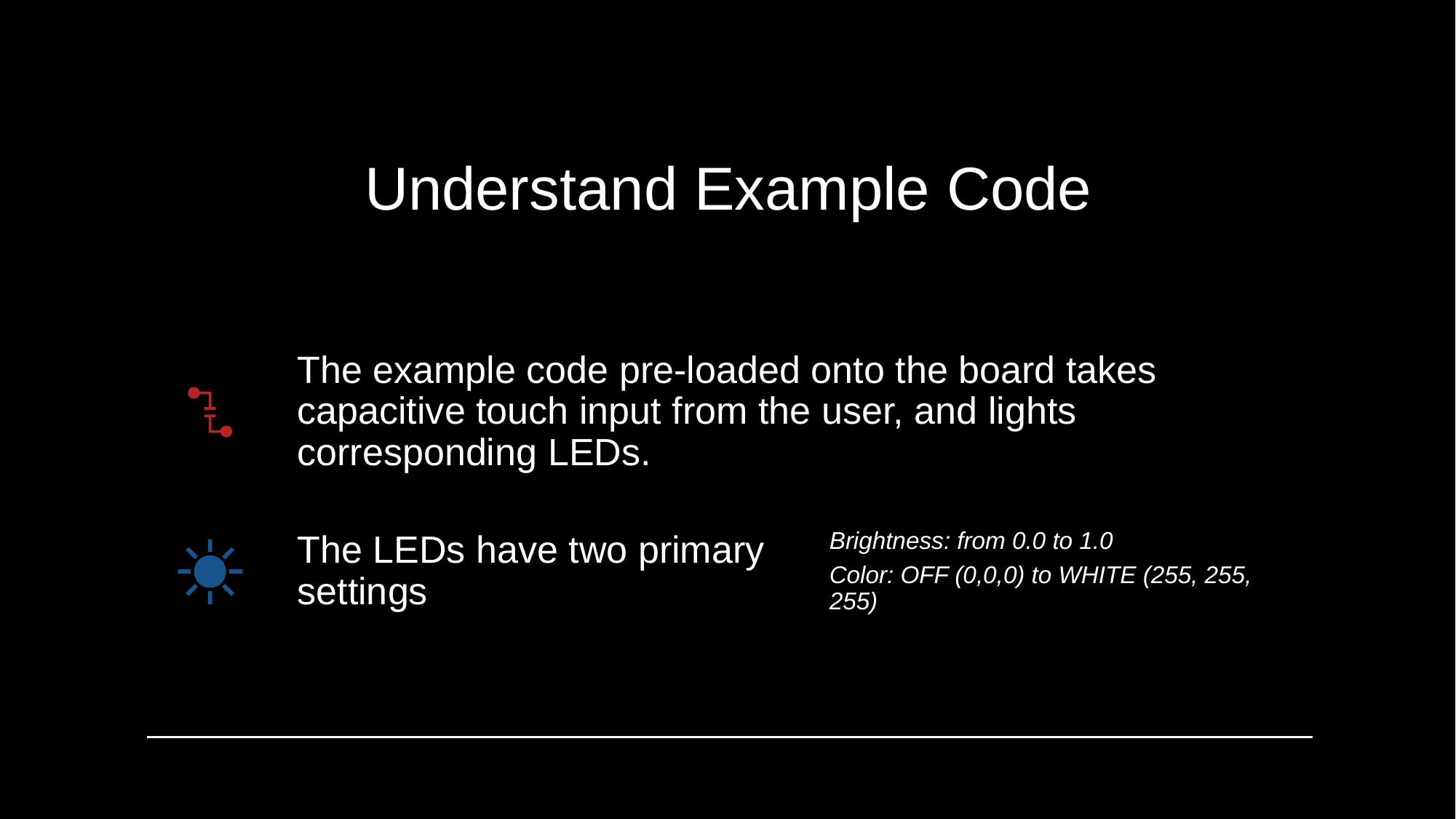

# Understand Example Code
The example code pre-loaded onto the board takes capacitive touch input from the user, and lights corresponding LEDs.
The LEDs have two primary settings
Brightness: from 0.0 to 1.0
Color: OFF (0,0,0) to WHITE (255, 255, 255)